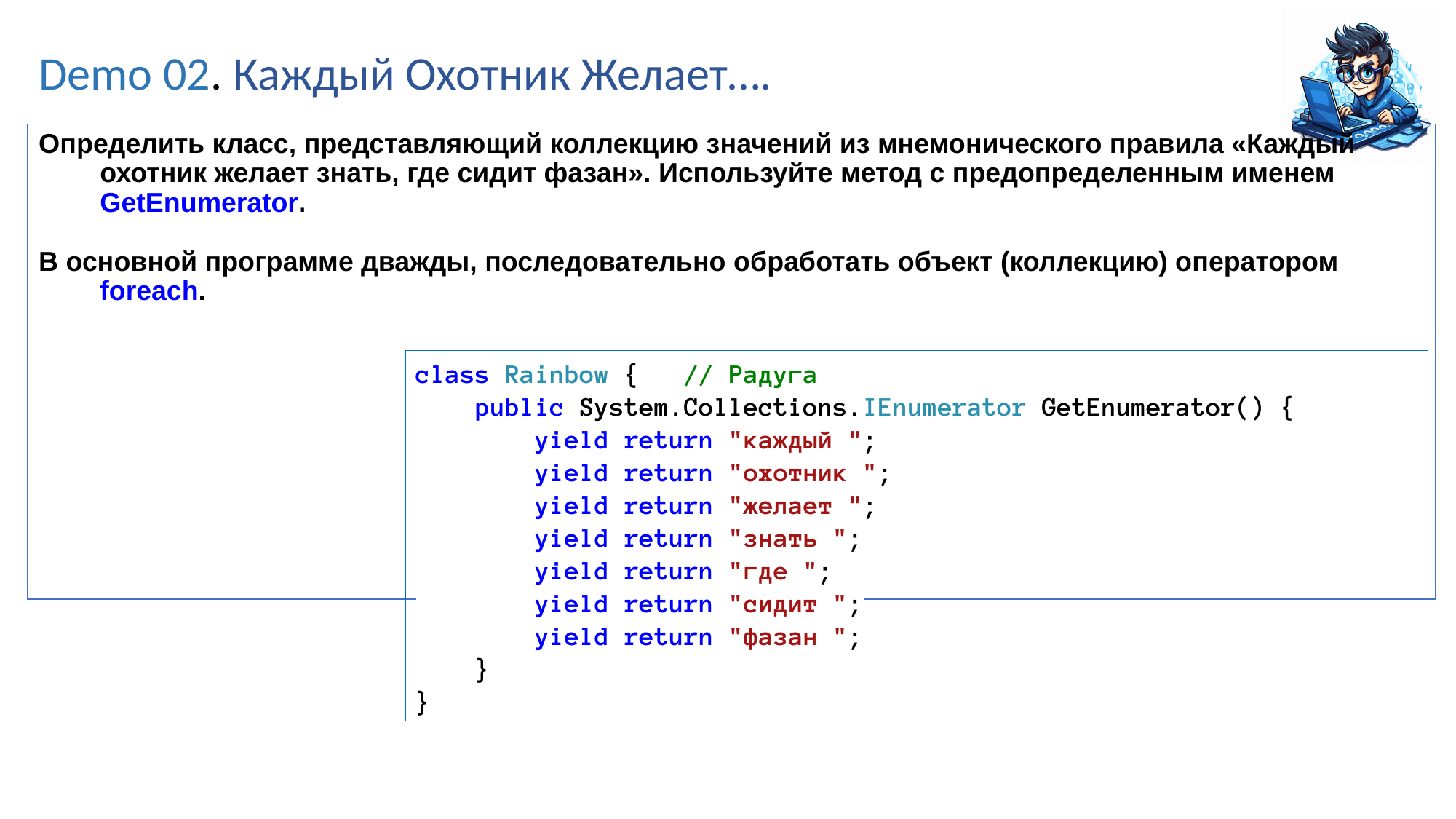

# Demo 02. Каждый Охотник Желает….
Определить класс, представляющий коллекцию значений из мнемонического правила «Каждый охотник желает знать, где сидит фазан». Используйте метод с предопределенным именем GetEnumerator.

В основной программе дважды, последовательно обработать объект (коллекцию) оператором foreach.

class Rainbow {   // Радуга
    public System.Collections.IEnumerator GetEnumerator() {
        yield return "каждый ";
        yield return "охотник ";
        yield return "желает ";
        yield return "знать ";
        yield return "где ";
        yield return "сидит ";
        yield return "фазан ";
    }
}